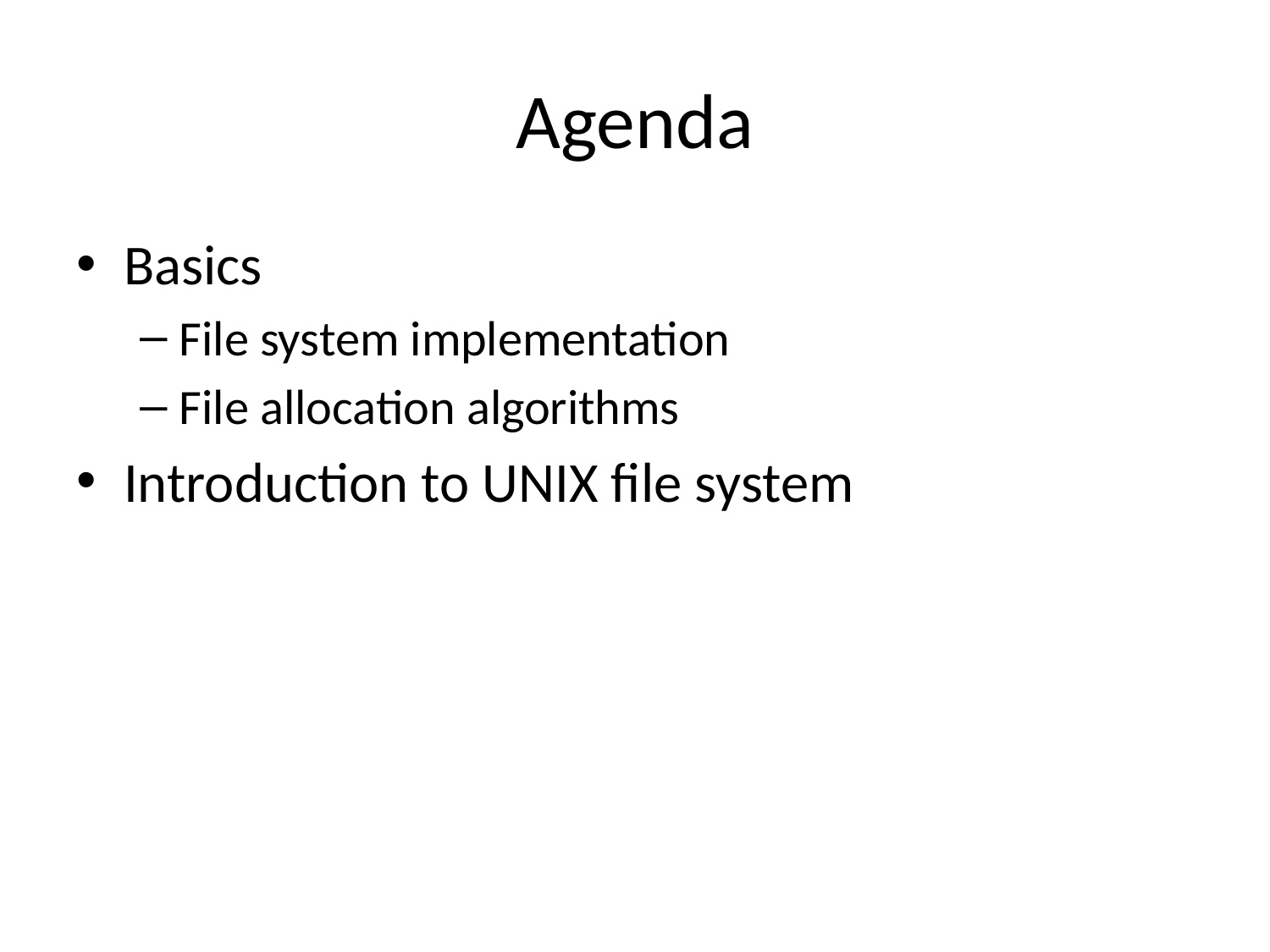

# Agenda
Basics
File system implementation
File allocation algorithms
Introduction to UNIX file system